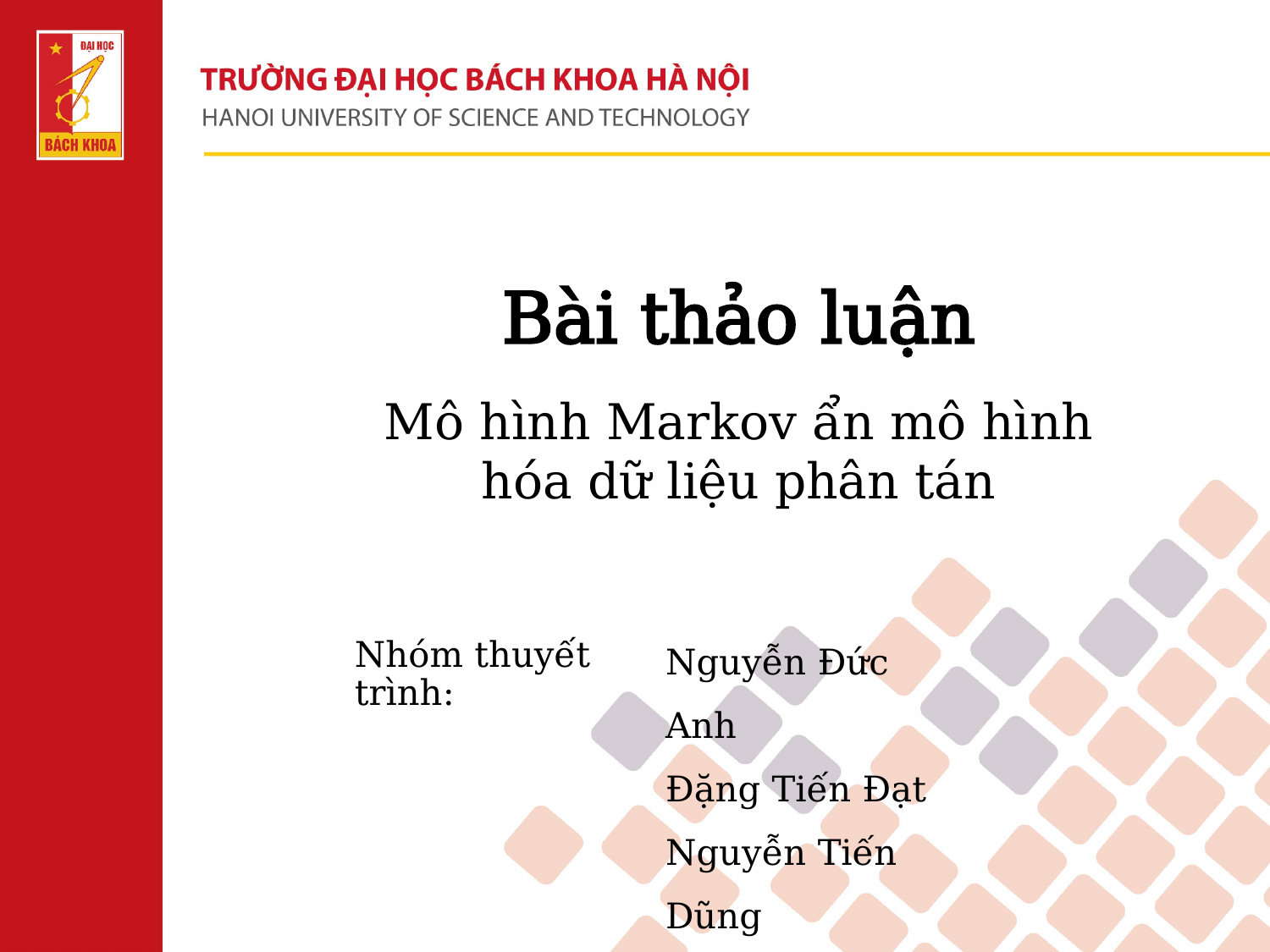

Bài thảo luận

Mô hình Markov ẩn mô hình hóa dữ liệu phân tán
Nguyễn Đức Anh
Đặng Tiến Đạt
Nguyễn Tiến Dũng
Nhóm thuyết trình: